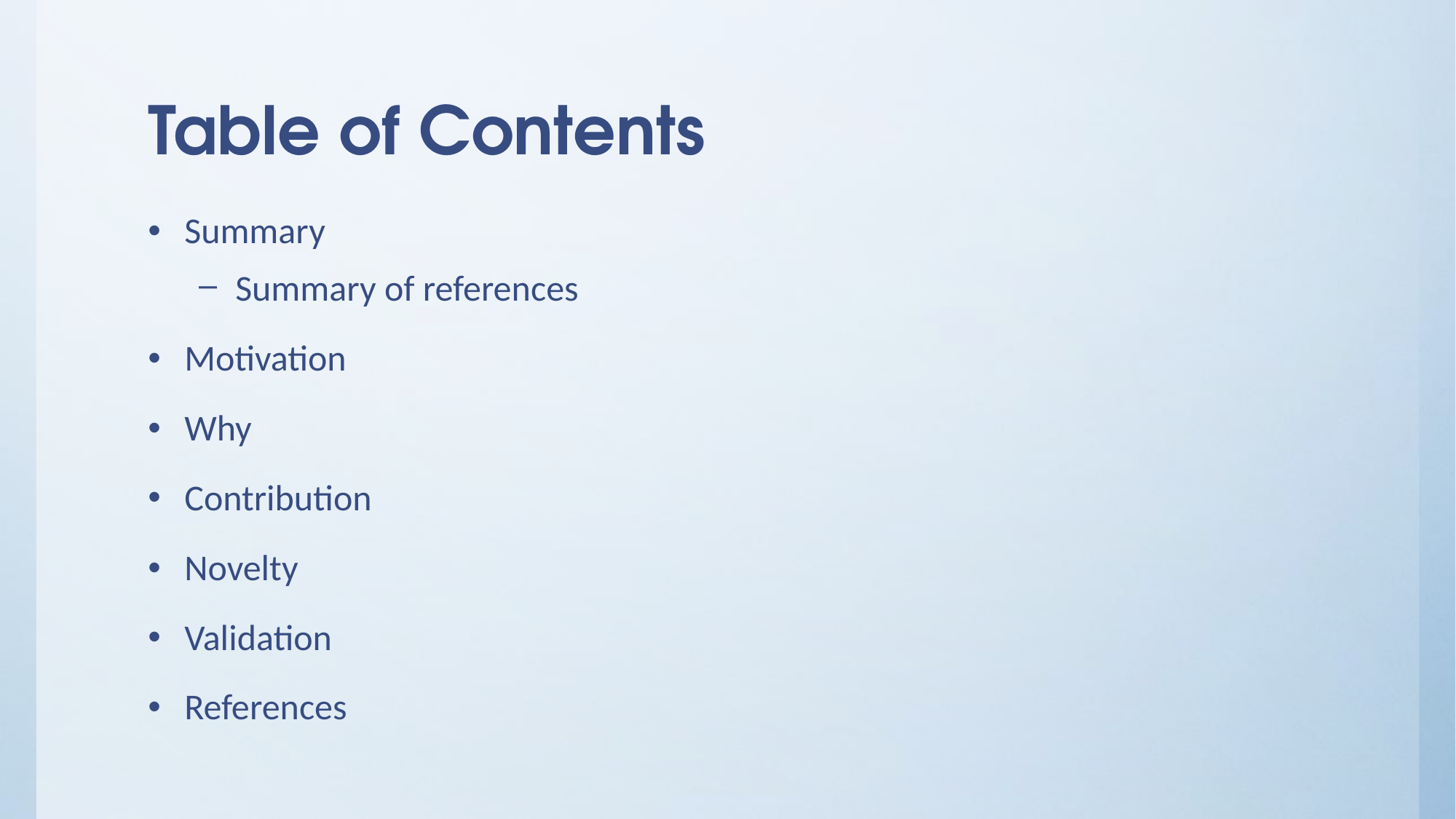

# Table of Contents
Summary
Summary of references
Motivation
Why
Contribution
Novelty
Validation
References